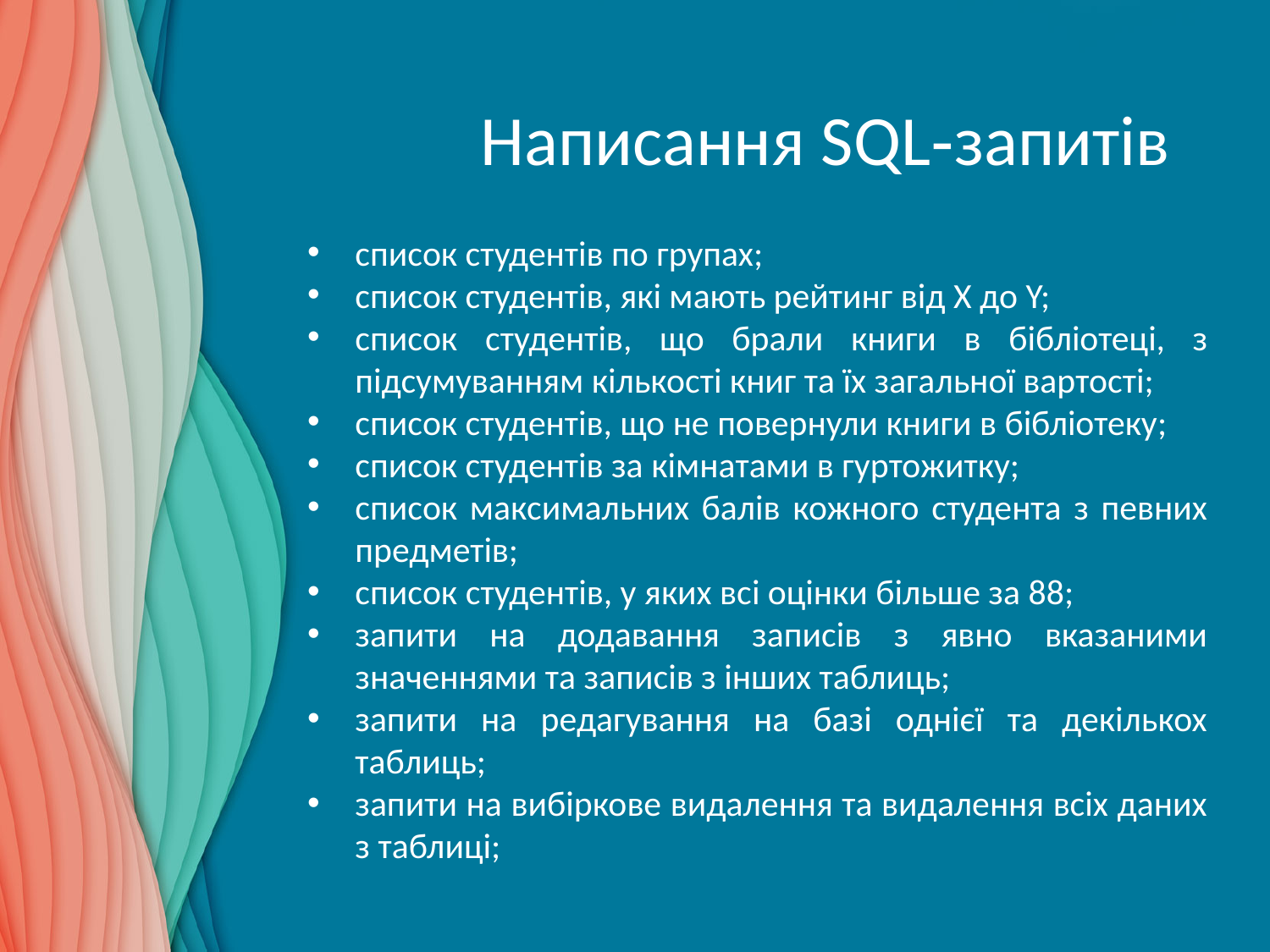

# Написання SQL‑запитів
список студентів по групах;
список студентів, які мають рейтинг від X до Y;
список студентів, що брали книги в бібліотеці, з підсумуванням кількості книг та їх загальної вартості;
список студентів, що не повернули книги в бібліотеку;
список студентів за кімнатами в гуртожитку;
список максимальних балів кожного студента з певних предметів;
список студентів, у яких всі оцінки більше за 88;
запити на додавання записів з явно вказаними значеннями та записів з інших таблиць;
запити на редагування на базі однієї та декількох таблиць;
запити на вибіркове видалення та видалення всіх даних з таблиці;